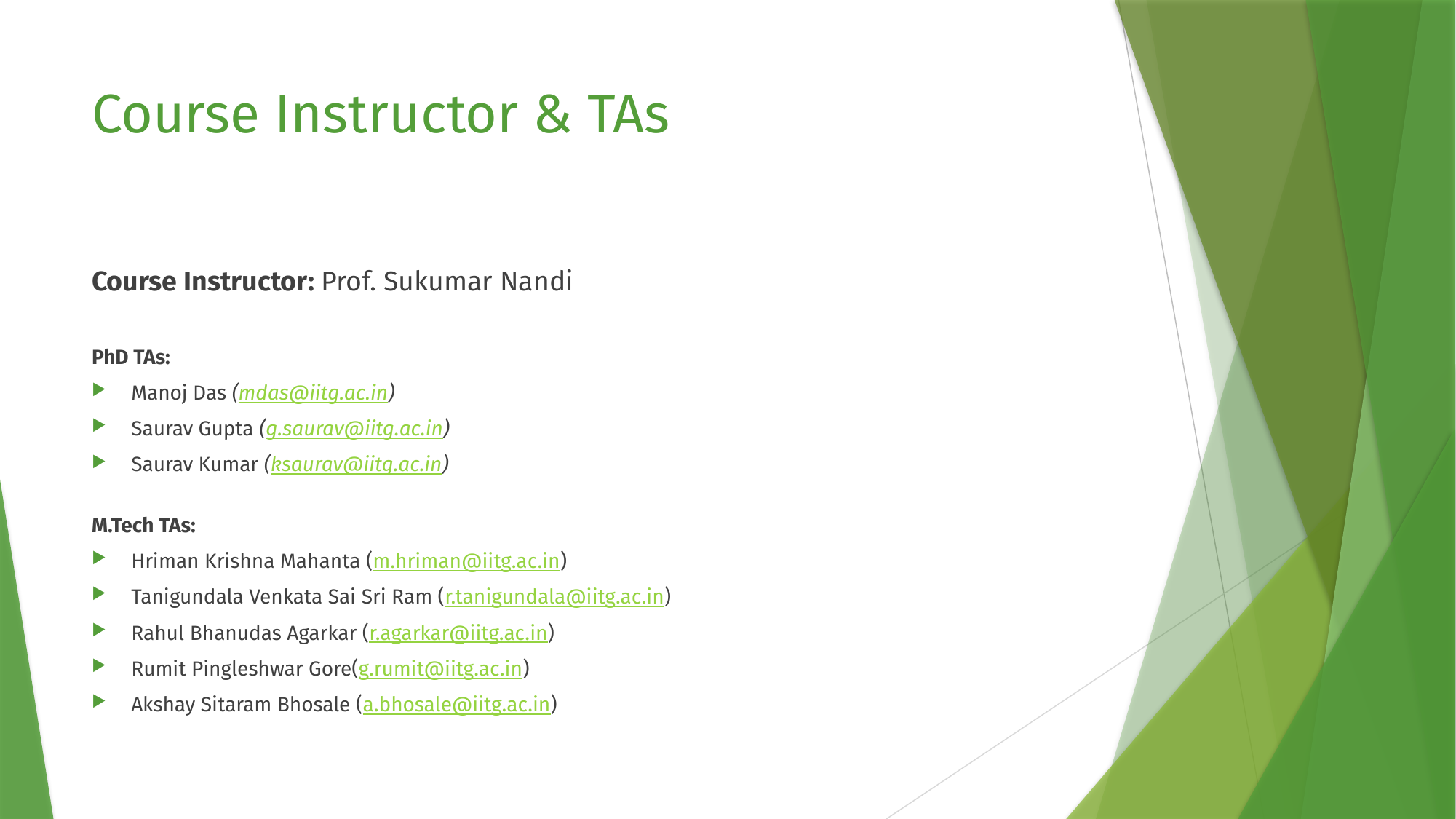

# Course Instructor & TAs
Course Instructor: Prof. Sukumar Nandi

PhD TAs:
Manoj Das (mdas@iitg.ac.in)
Saurav Gupta (g.saurav@iitg.ac.in)
Saurav Kumar (ksaurav@iitg.ac.in)
M.Tech TAs:
Hriman Krishna Mahanta (m.hriman@iitg.ac.in)
Tanigundala Venkata Sai Sri Ram (r.tanigundala@iitg.ac.in)
Rahul Bhanudas Agarkar (r.agarkar@iitg.ac.in)
Rumit Pingleshwar Gore(g.rumit@iitg.ac.in)
Akshay Sitaram Bhosale (a.bhosale@iitg.ac.in)